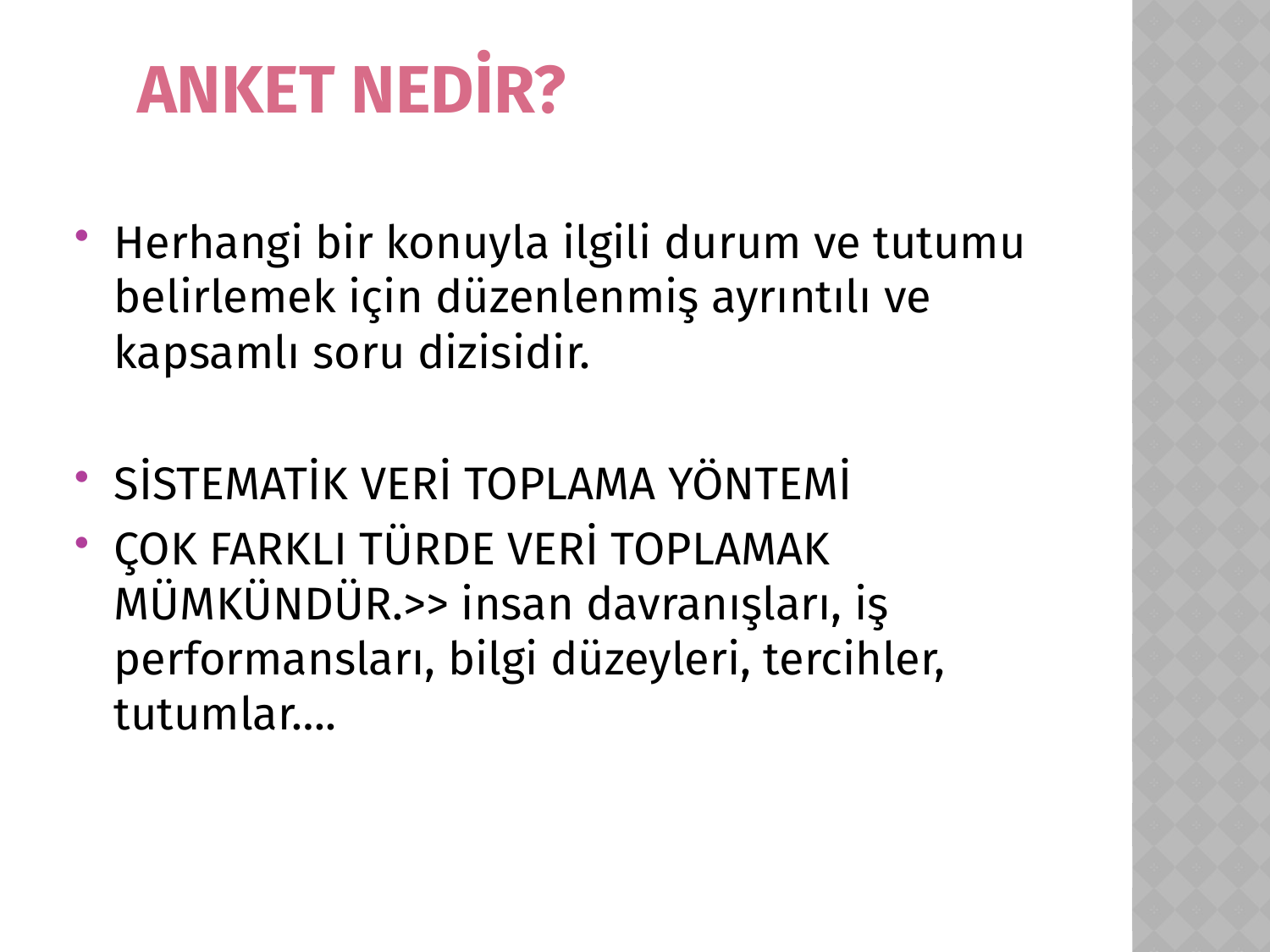

# ANKET NEDİR?
Herhangi bir konuyla ilgili durum ve tutumu belirlemek için düzenlenmiş ayrıntılı ve kapsamlı soru dizisidir.

SİSTEMATİK VERİ TOPLAMA YÖNTEMİ
ÇOK FARKLI TÜRDE VERİ TOPLAMAK MÜMKÜNDÜR.>> insan davranışları, iş performansları, bilgi düzeyleri, tercihler, tutumlar….